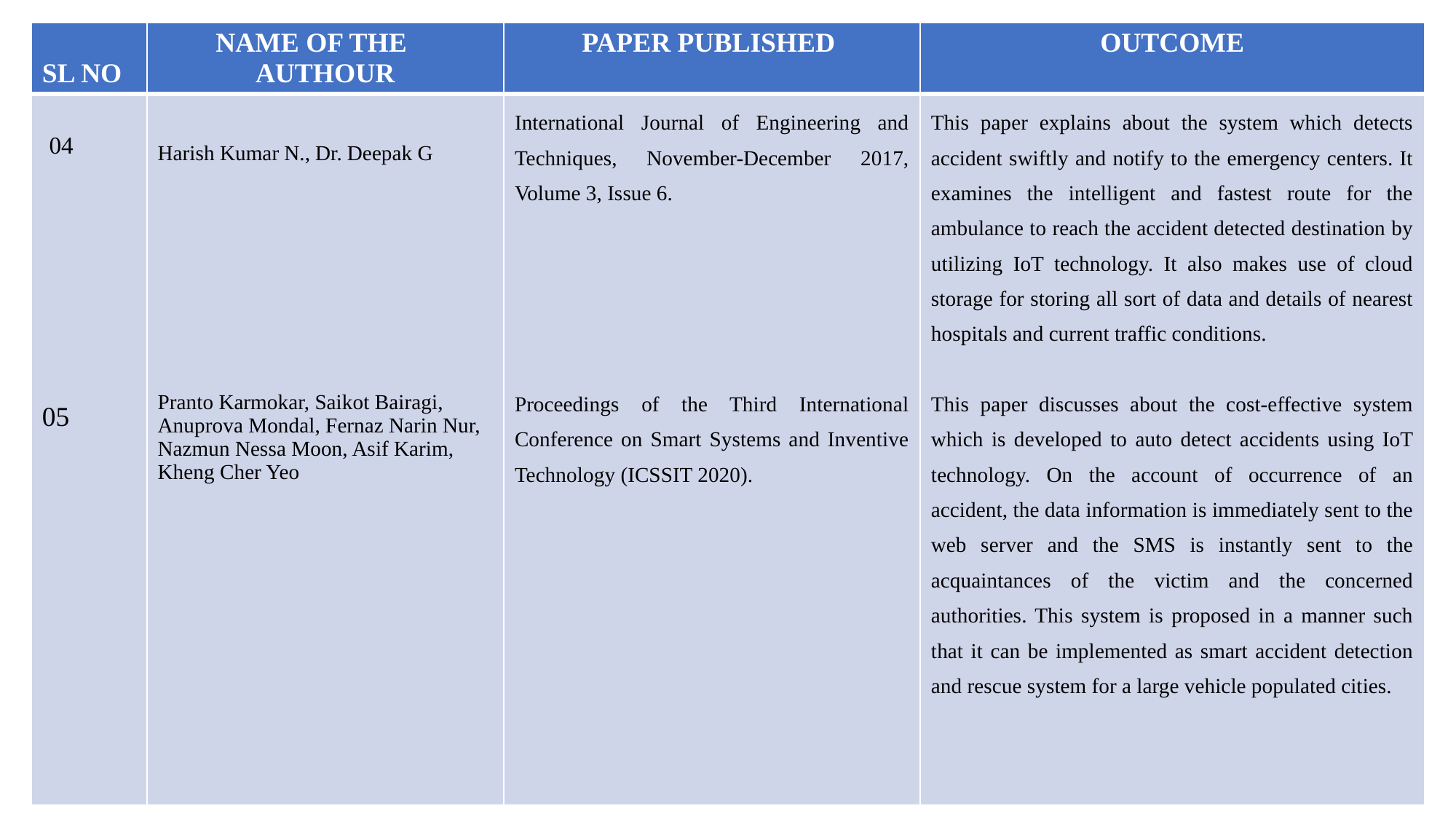

| SL NO | NAME OF THE AUTHOUR | PAPER PUBLISHED | OUTCOME |
| --- | --- | --- | --- |
| 04 05 | Harish Kumar N., Dr. Deepak G Pranto Karmokar, Saikot Bairagi, Anuprova Mondal, Fernaz Narin Nur, Nazmun Nessa Moon, Asif Karim, Kheng Cher Yeo | International Journal of Engineering and Techniques, November-December 2017, Volume 3, Issue 6. Proceedings of the Third International Conference on Smart Systems and Inventive Technology (ICSSIT 2020). | This paper explains about the system which detects accident swiftly and notify to the emergency centers. It examines the intelligent and fastest route for the ambulance to reach the accident detected destination by utilizing IoT technology. It also makes use of cloud storage for storing all sort of data and details of nearest hospitals and current traffic conditions. This paper discusses about the cost-effective system which is developed to auto detect accidents using IoT technology. On the account of occurrence of an accident, the data information is immediately sent to the web server and the SMS is instantly sent to the acquaintances of the victim and the concerned authorities. This system is proposed in a manner such that it can be implemented as smart accident detection and rescue system for a large vehicle populated cities. |
6